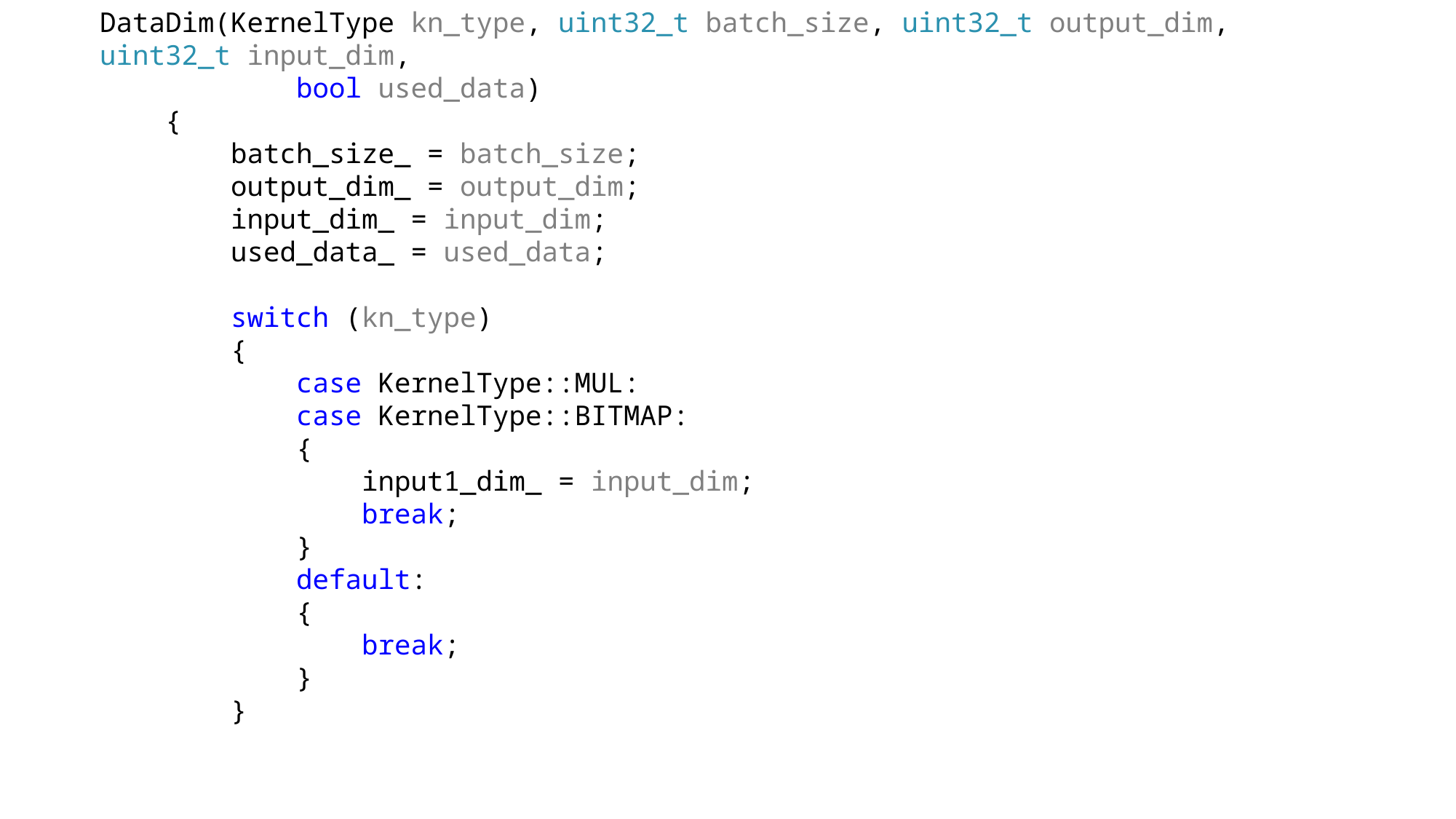

DataDim(KernelType kn_type, uint32_t batch_size, uint32_t output_dim, uint32_t input_dim,
            bool used_data)
    {
        batch_size_ = batch_size;
        output_dim_ = output_dim;
        input_dim_ = input_dim;
        used_data_ = used_data;

        switch (kn_type)
        {
            case KernelType::MUL:
            case KernelType::BITMAP:
            {
                input1_dim_ = input_dim;
                break;
            }
            default:
            {
                break;
            }
        }